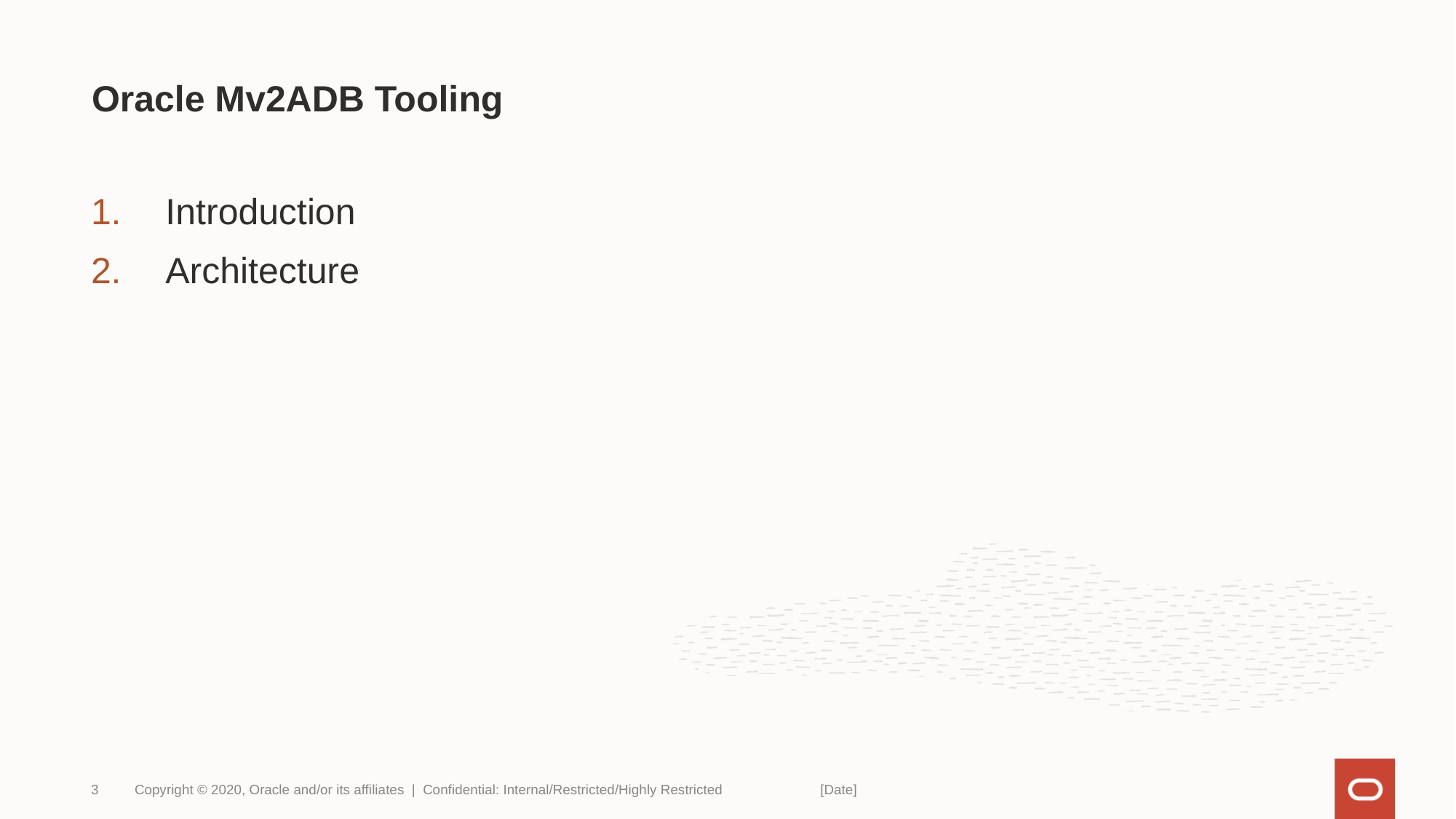

# Oracle Mv2ADB Tooling
Introduction
Architecture
3
Copyright © 2020, Oracle and/or its affiliates  |  Confidential: Internal/Restricted/Highly Restricted
[Date]